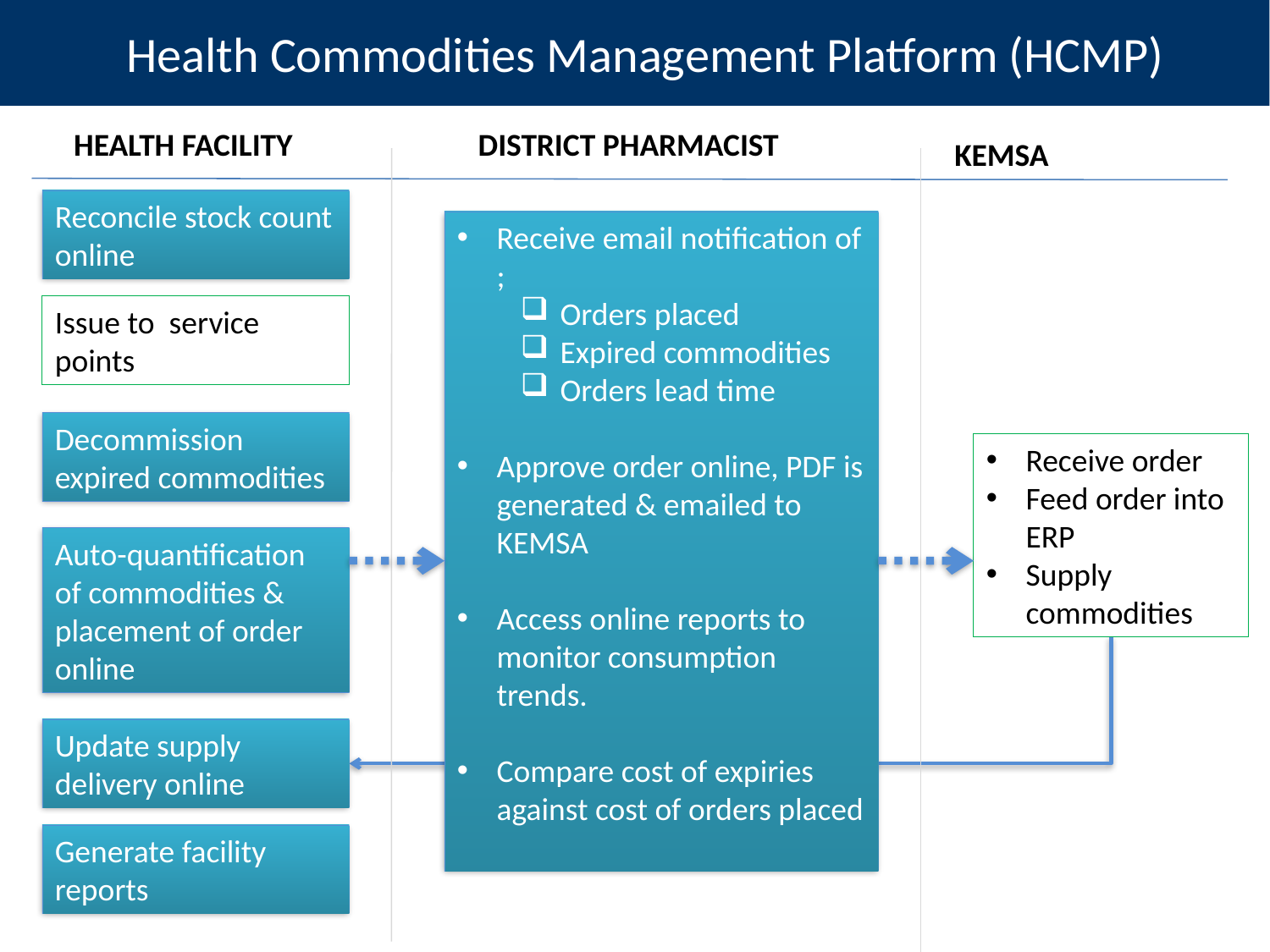

Health Commodities Management Platform (HCMP)
HEALTH FACILITY
DISTRICT PHARMACIST
KEMSA

Reconcile stock count online
Receive email notification of ;
Orders placed
Expired commodities
Orders lead time

Approve order online, PDF is generated & emailed to KEMSA

Access online reports to monitor consumption trends.

Compare cost of expiries against cost of orders placed

Issue to  service points
Decommission expired commodities
Receive order
Feed order into ERP
Supply commodities
Auto-quantification of commodities & placement of order online
Update supply delivery online
Generate facility reports